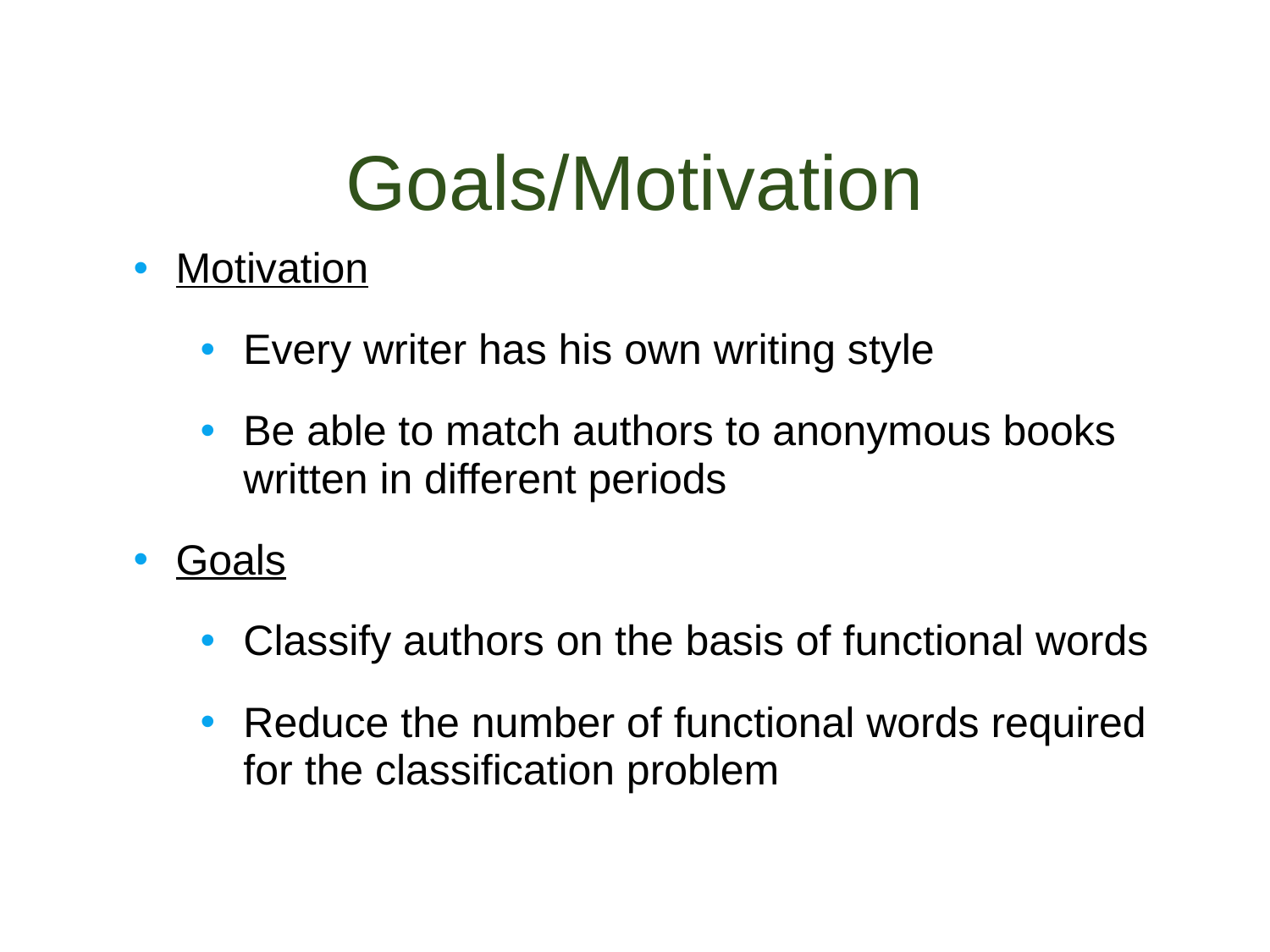

# Goals/Motivation
Motivation
Every writer has his own writing style
Be able to match authors to anonymous books written in different periods
Goals
Classify authors on the basis of functional words
Reduce the number of functional words required for the classification problem